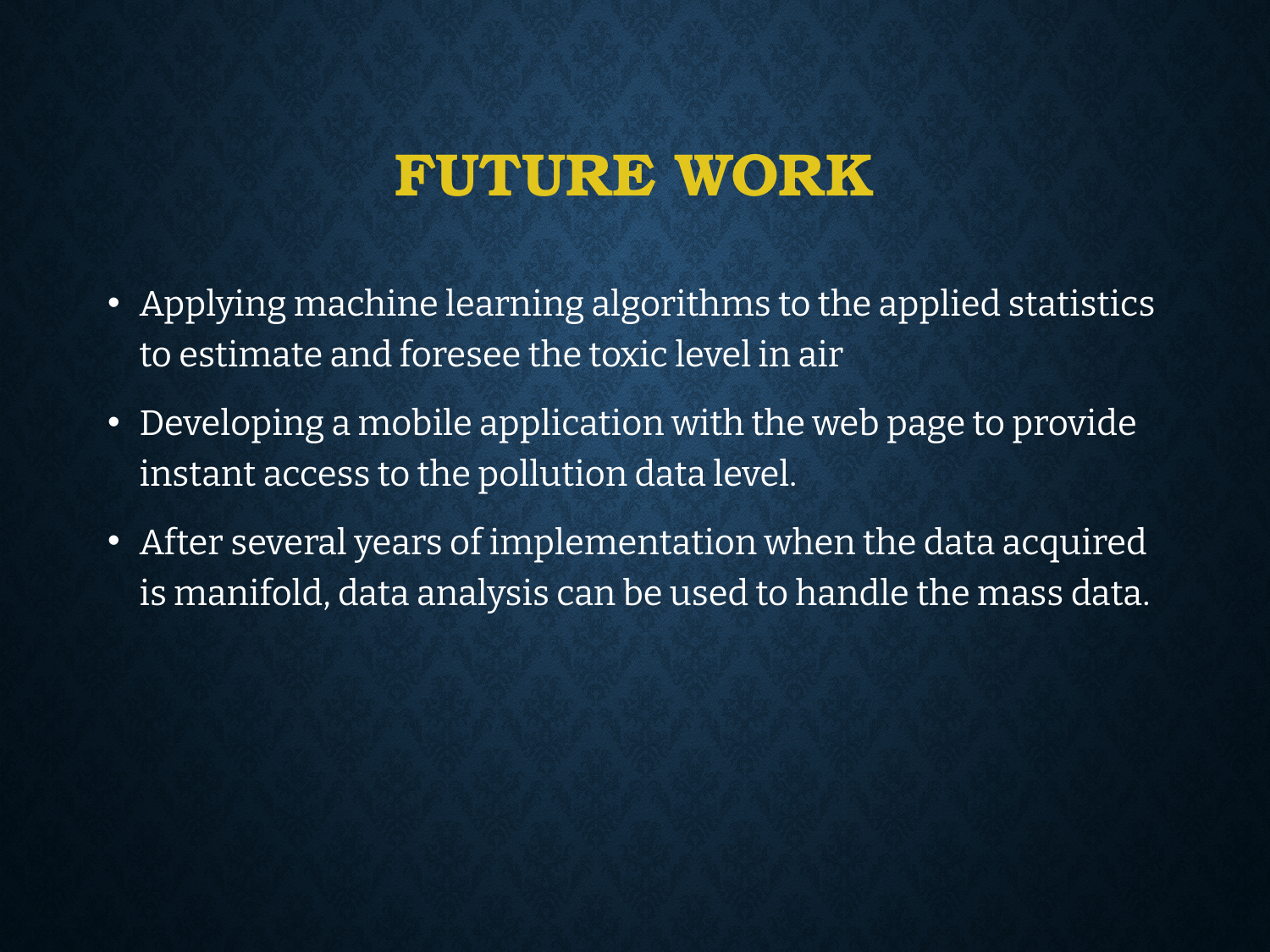

# Future work
Applying machine learning algorithms to the applied statistics to estimate and foresee the toxic level in air
Developing a mobile application with the web page to provide instant access to the pollution data level.
After several years of implementation when the data acquired is manifold, data analysis can be used to handle the mass data.